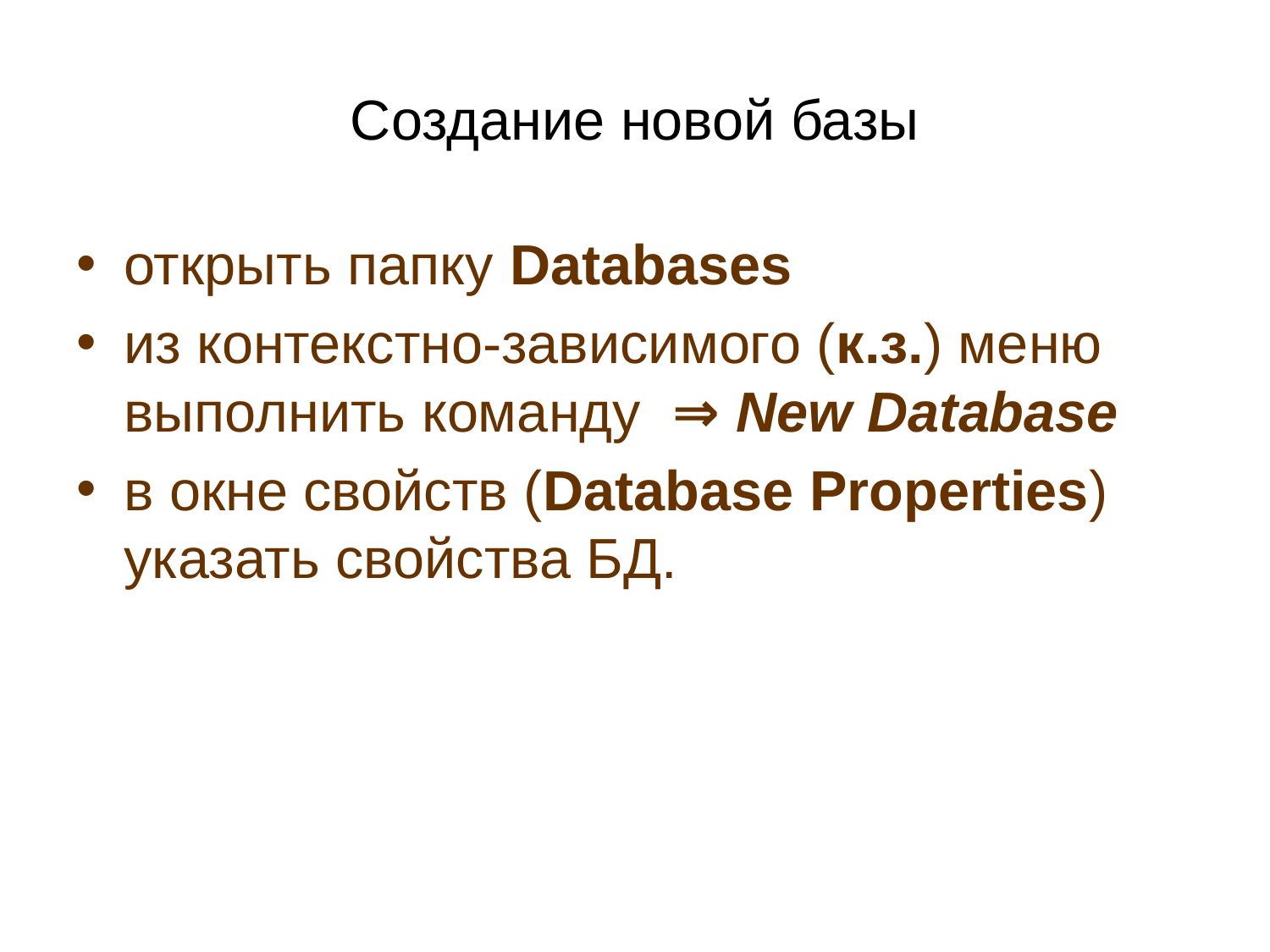

# Создание новой базы
открыть папку Databases
из контекстно-зависимого (к.з.) меню выполнить команду  ⇒ New Database
в окне свойств (Database Properties) указать свойства БД.